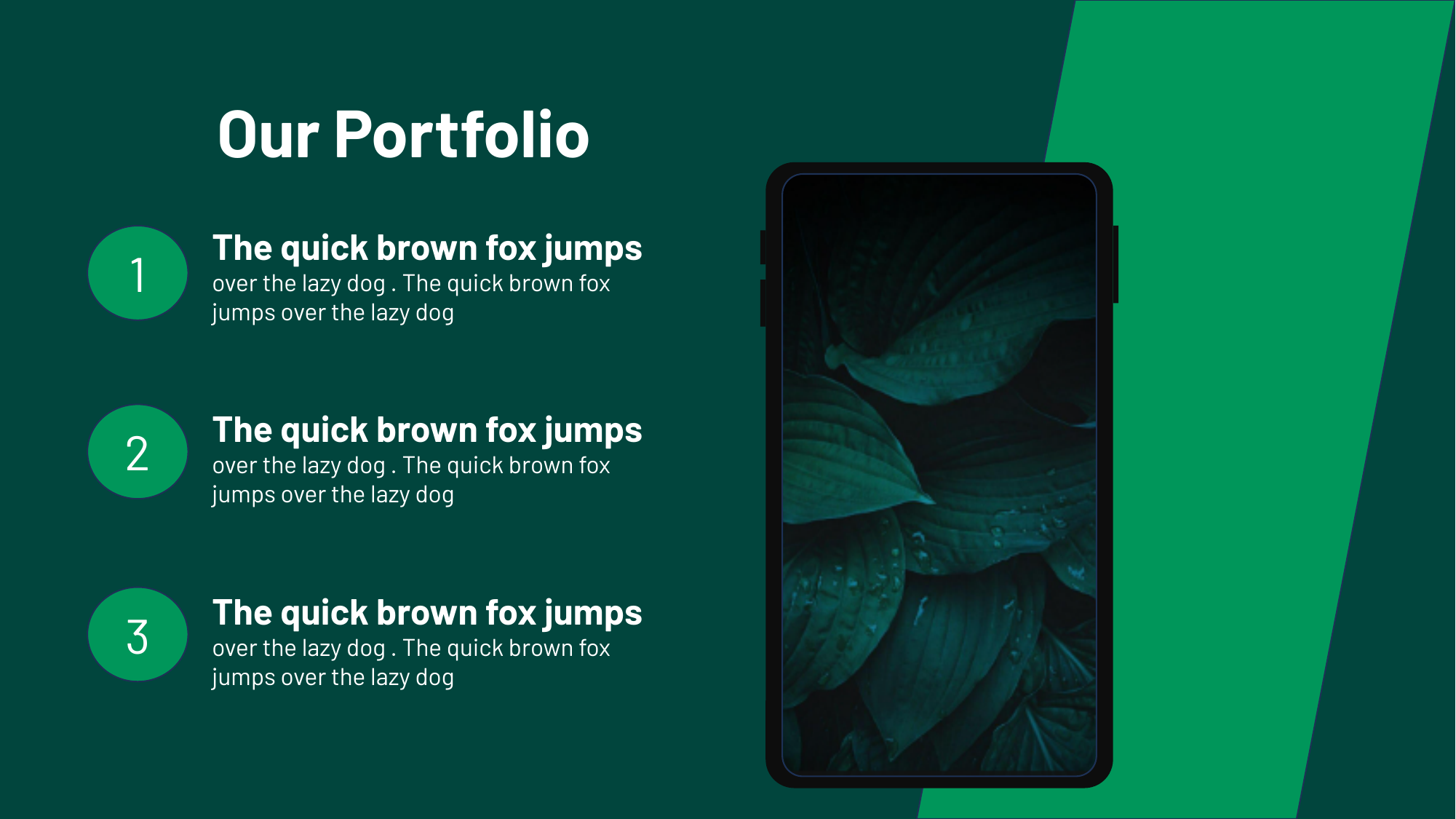

Our Portfolio

The quick brown fox jumps  over the lazy dog . The quick brown fox jumps over the lazy dog

1
The quick brown fox jumps  over the lazy dog . The quick brown fox jumps over the lazy dog

2
The quick brown fox jumps  over the lazy dog . The quick brown fox jumps over the lazy dog

3